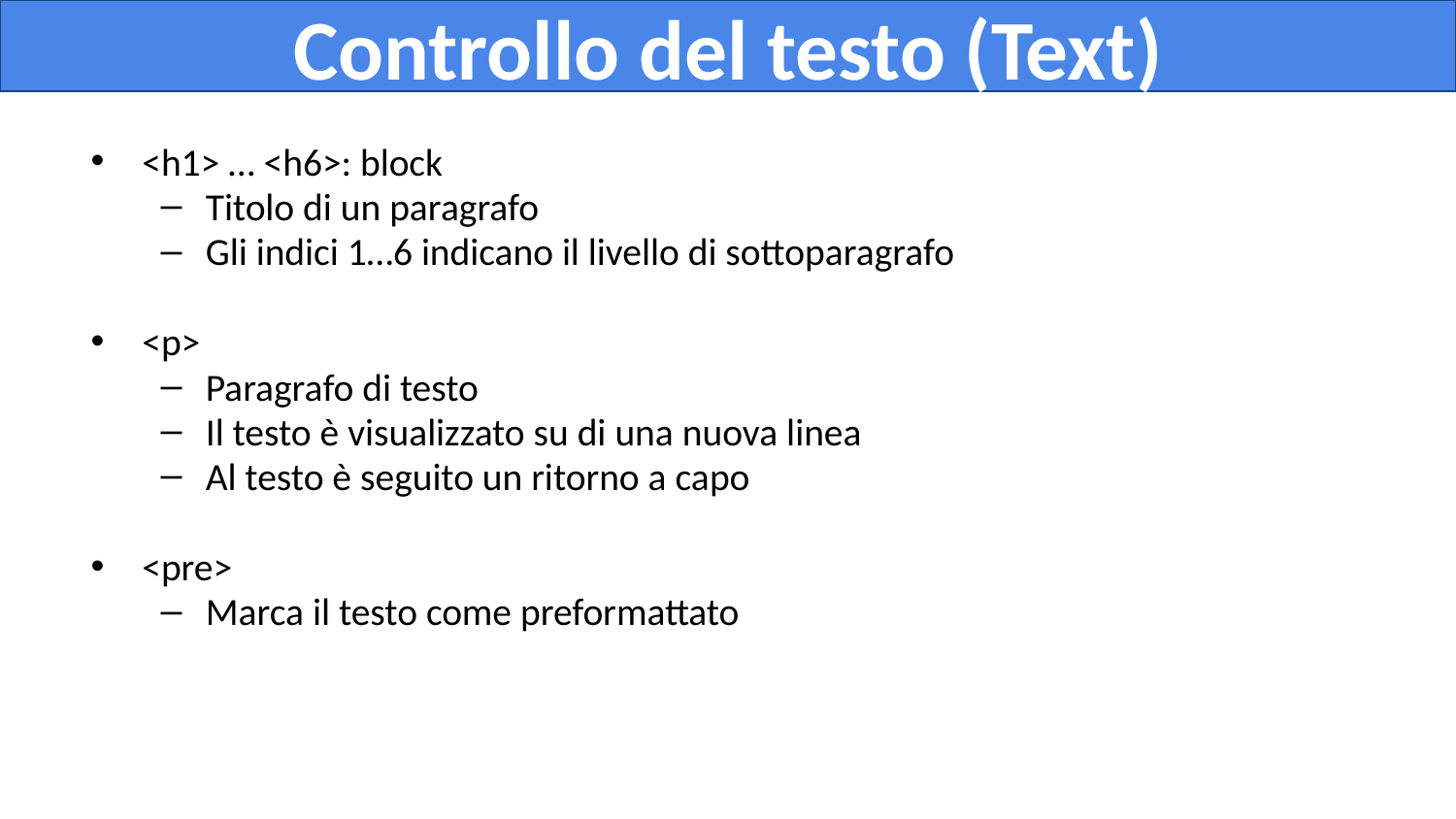

Controllo del testo (Text)
<h1> … <h6>: block
Titolo di un paragrafo
Gli indici 1…6 indicano il livello di sottoparagrafo

<p>
Paragrafo di testo
Il testo è visualizzato su di una nuova linea
Al testo è seguito un ritorno a capo

<pre>
Marca il testo come preformattato